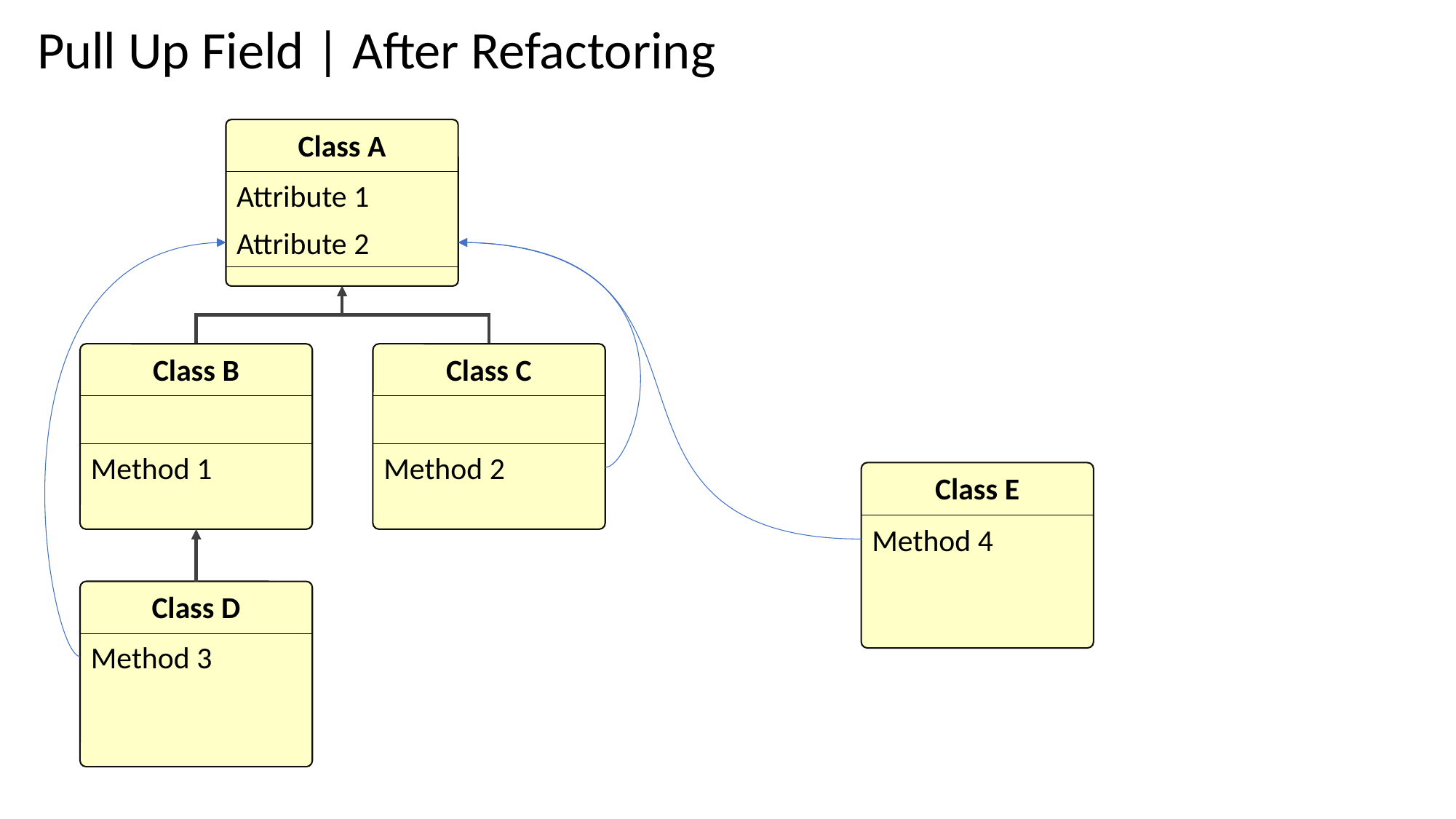

# Pull Up Field | After Refactoring
Class A
Attribute 1
Attribute 2
Class B
Class C
Method 1
Method 2
Class E
Method 4
Class D
Method 3